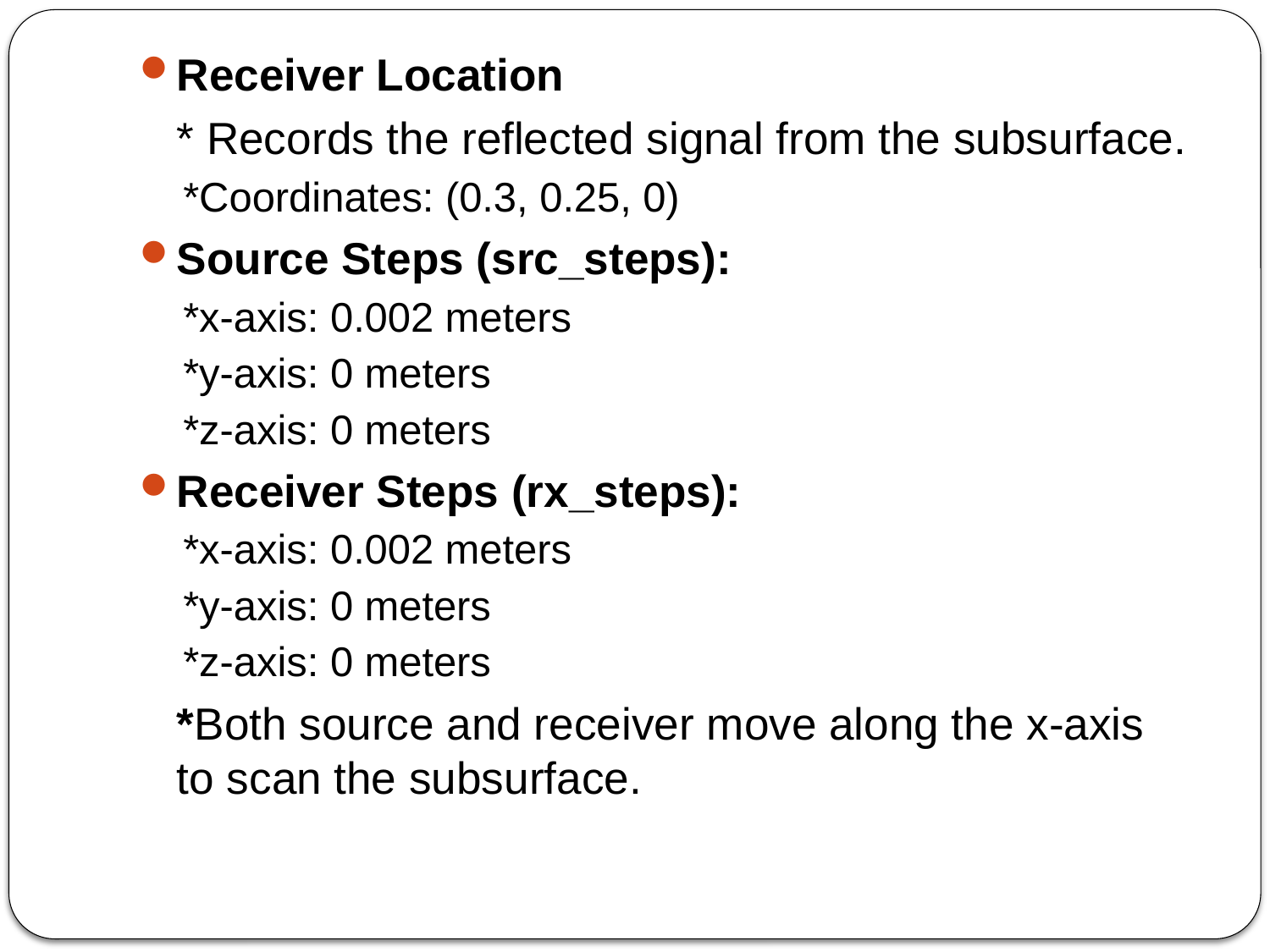

Receiver Location
	* Records the reflected signal from the subsurface.
*Coordinates: (0.3, 0.25, 0)
Source Steps (src_steps):
*x-axis: 0.002 meters
*y-axis: 0 meters
*z-axis: 0 meters
Receiver Steps (rx_steps):
*x-axis: 0.002 meters
*y-axis: 0 meters
*z-axis: 0 meters
	*Both source and receiver move along the x-axis to scan the subsurface.